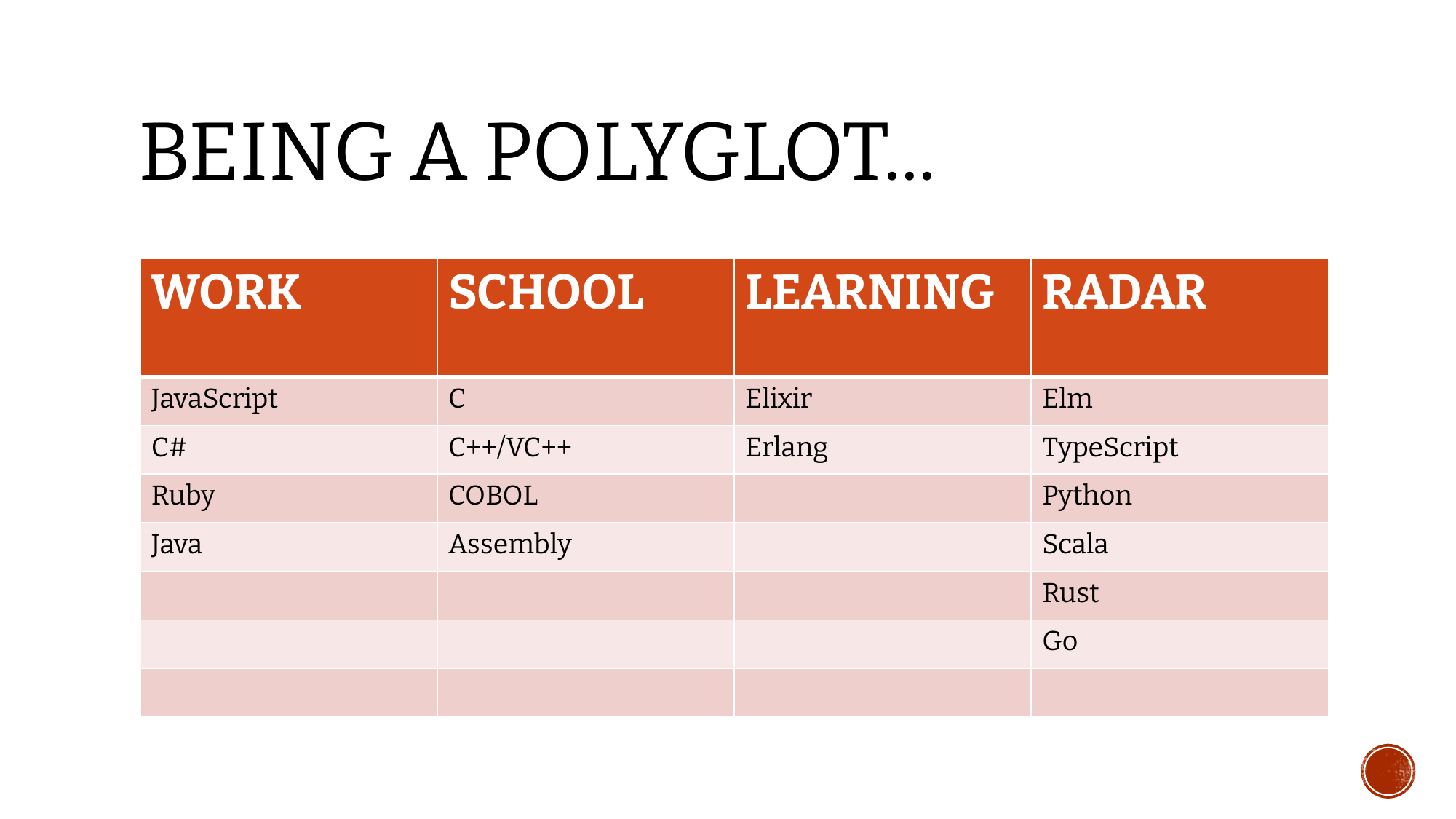

# Being a polyglot...

| WORK | SCHOOL | LEARNING | RADAR |
| --- | --- | --- | --- |
| JavaScript | C | Elixir | Elm |
| C# | C++/VC++ | Erlang | TypeScript |
| Ruby | COBOL |  | Python |
| Java | Assembly |  | Scala |
|  |  |  | Rust |
|  |  |  | Go |
|  |  |  |  |